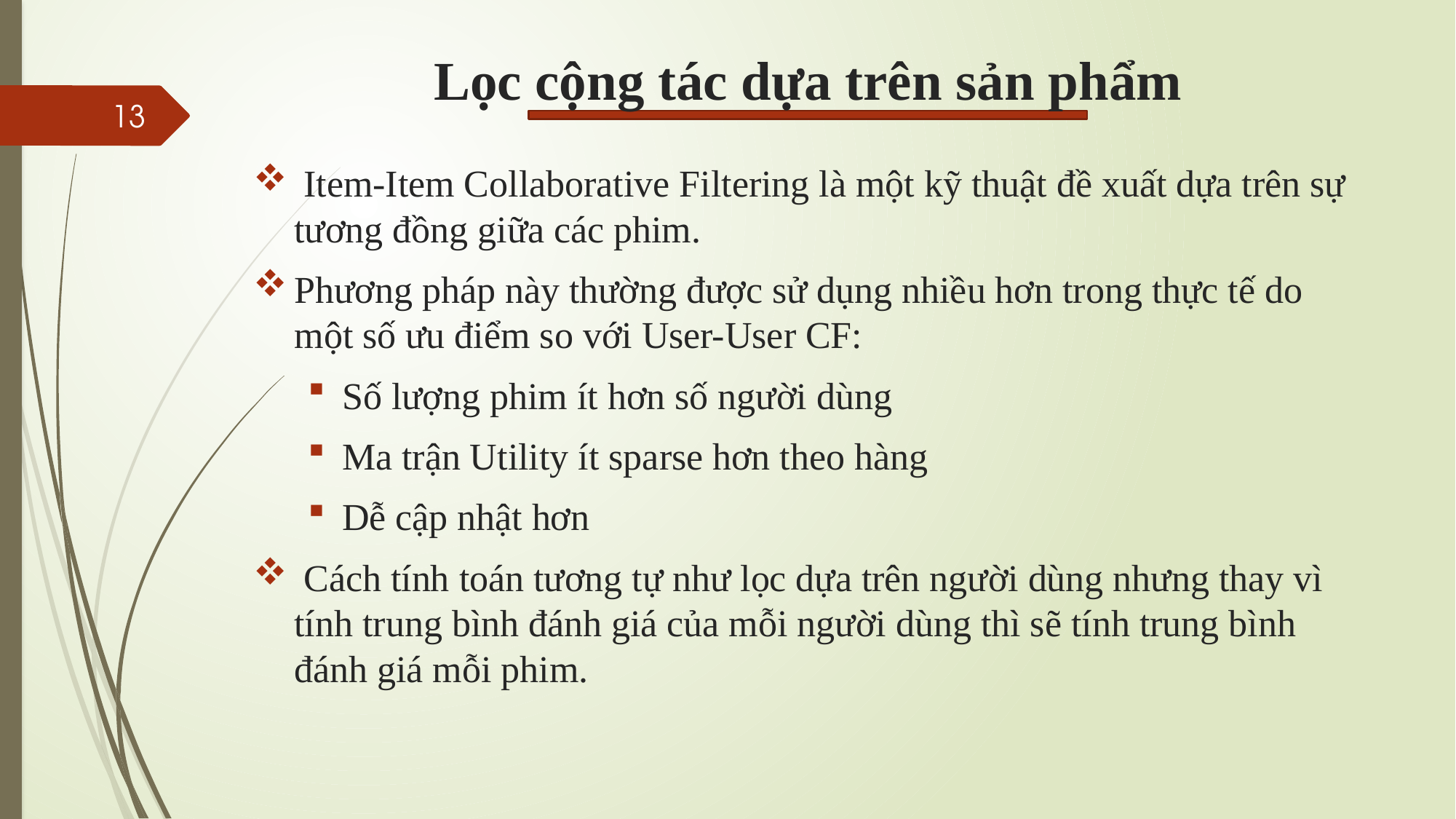

# Lọc cộng tác dựa trên sản phẩm
13
 Item-Item Collaborative Filtering là một kỹ thuật đề xuất dựa trên sự tương đồng giữa các phim.
Phương pháp này thường được sử dụng nhiều hơn trong thực tế do một số ưu điểm so với User-User CF:
Số lượng phim ít hơn số người dùng
Ma trận Utility ít sparse hơn theo hàng
Dễ cập nhật hơn
 Cách tính toán tương tự như lọc dựa trên người dùng nhưng thay vì tính trung bình đánh giá của mỗi người dùng thì sẽ tính trung bình đánh giá mỗi phim.